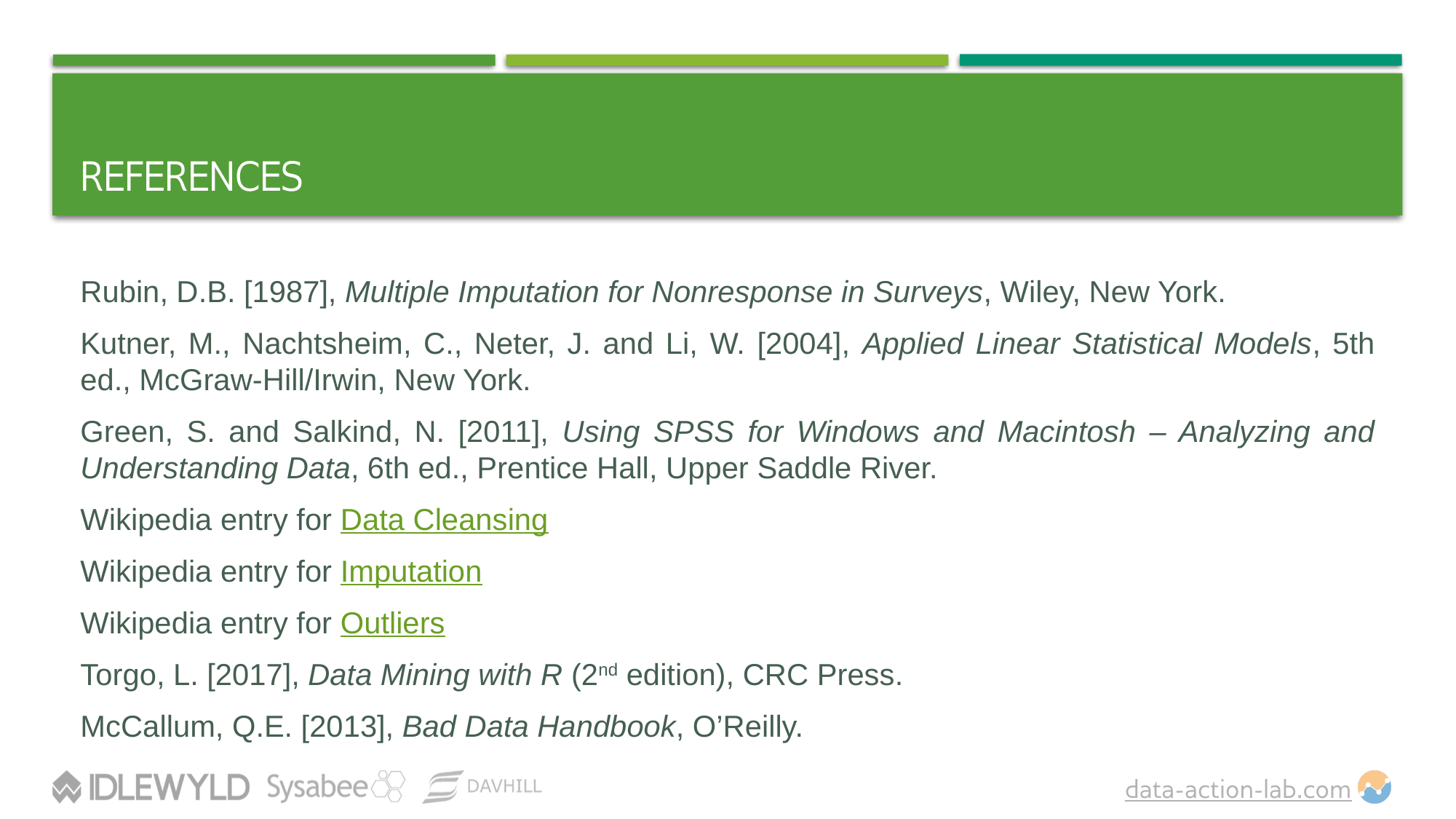

# References
Rubin, D.B. [1987], Multiple Imputation for Nonresponse in Surveys, Wiley, New York.
Kutner, M., Nachtsheim, C., Neter, J. and Li, W. [2004], Applied Linear Statistical Models, 5th ed., McGraw-Hill/Irwin, New York.
Green, S. and Salkind, N. [2011], Using SPSS for Windows and Macintosh – Analyzing and Understanding Data, 6th ed., Prentice Hall, Upper Saddle River.
Wikipedia entry for Data Cleansing
Wikipedia entry for Imputation
Wikipedia entry for Outliers
Torgo, L. [2017], Data Mining with R (2nd edition), CRC Press.
McCallum, Q.E. [2013], Bad Data Handbook, O’Reilly.